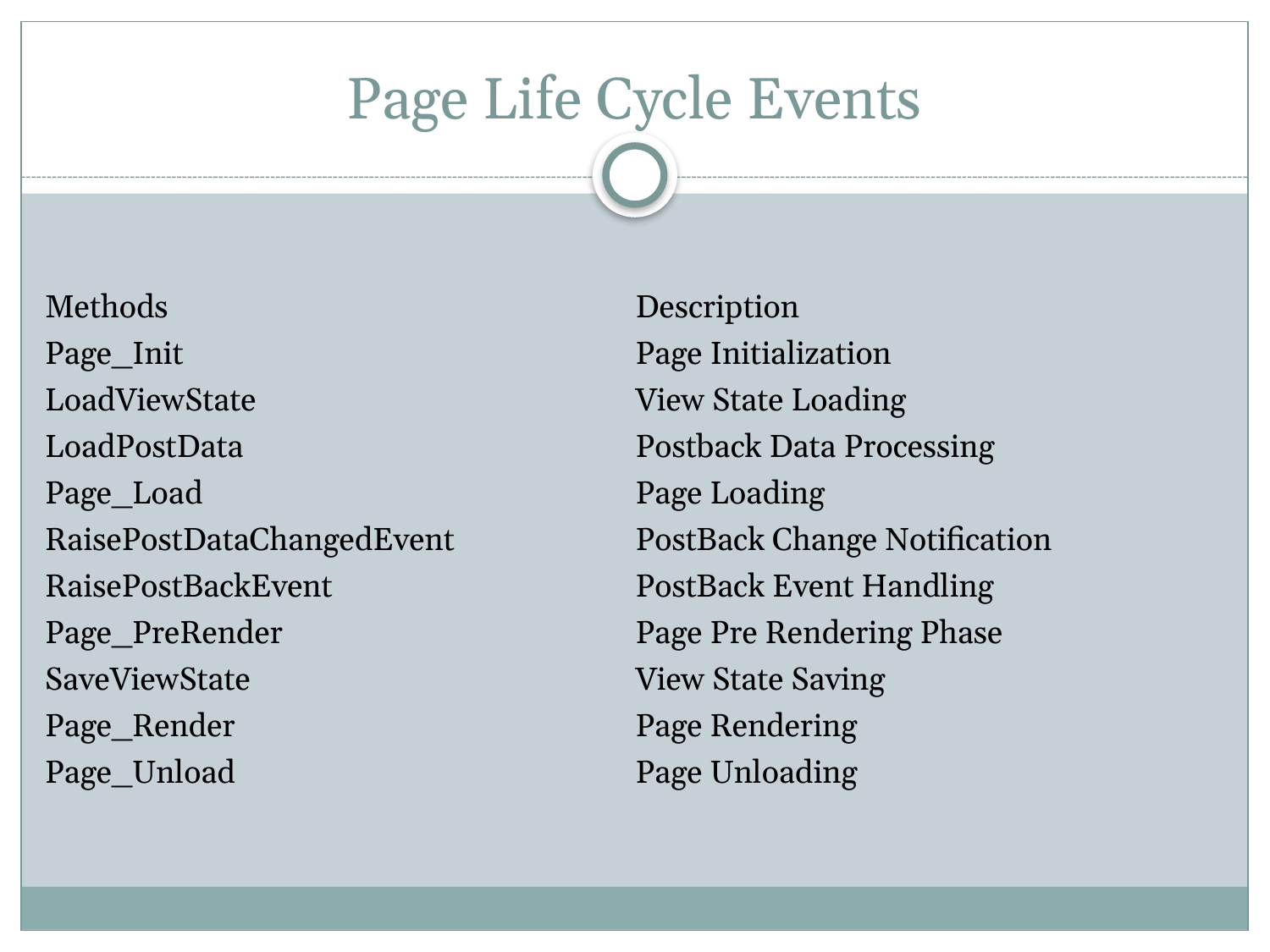

# Page Life Cycle Events
| Methods | Description |
| --- | --- |
| Page\_Init | Page Initialization |
| LoadViewState | View State Loading |
| LoadPostData | Postback Data Processing |
| Page\_Load | Page Loading |
| RaisePostDataChangedEvent | PostBack Change Notification |
| RaisePostBackEvent | PostBack Event Handling |
| Page\_PreRender | Page Pre Rendering Phase |
| SaveViewState | View State Saving |
| Page\_Render | Page Rendering |
| Page\_Unload | Page Unloading |